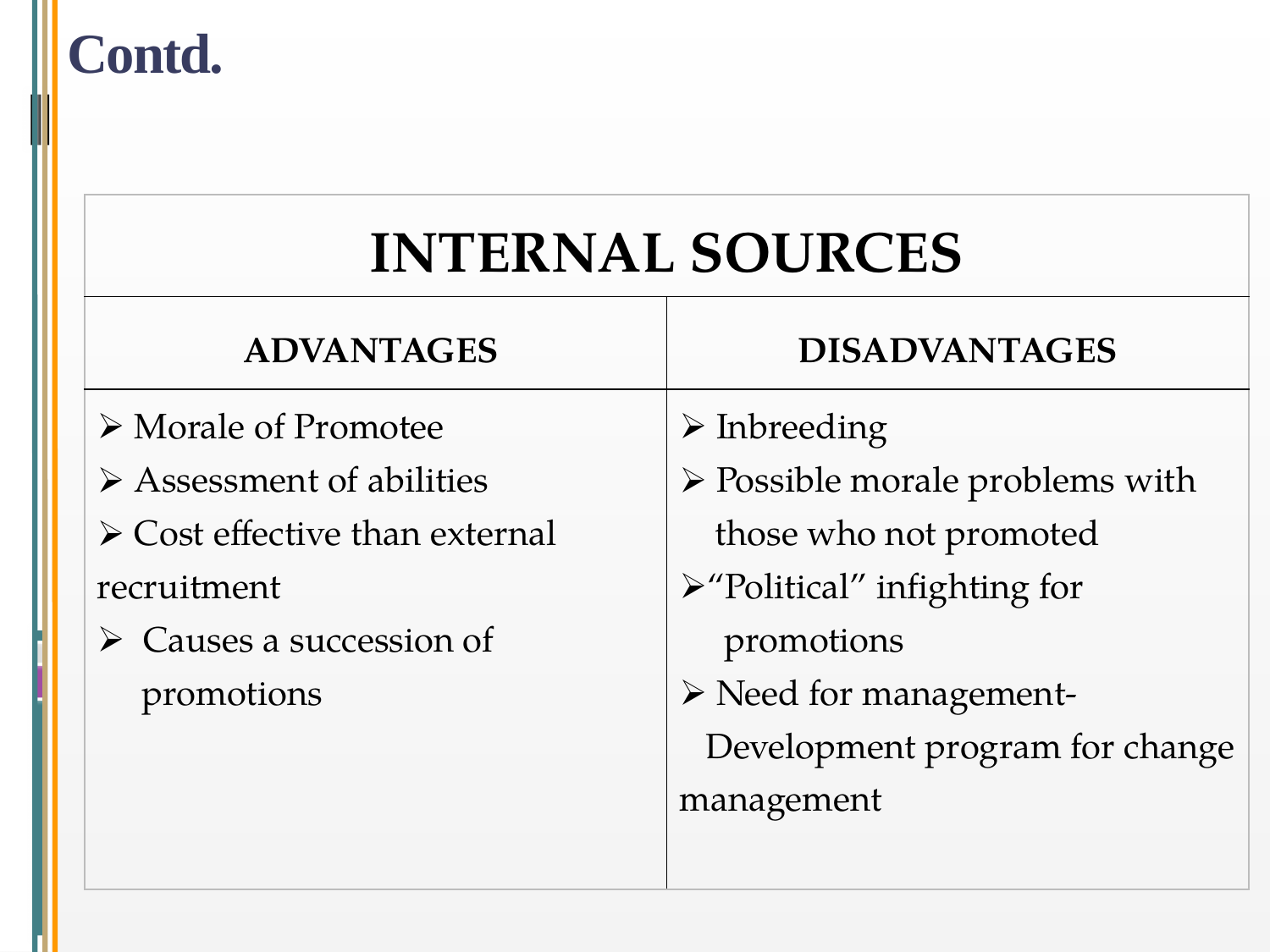

# Contd.
| INTERNAL SOURCES |  |
| --- | --- |
| ADVANTAGES | DISADVANTAGES |
| Morale of Promotee Assessment of abilities Cost effective than external recruitment Causes a succession of promotions | Inbreeding Possible morale problems with those who not promoted “Political” infighting for promotions Need for management- Development program for change management |